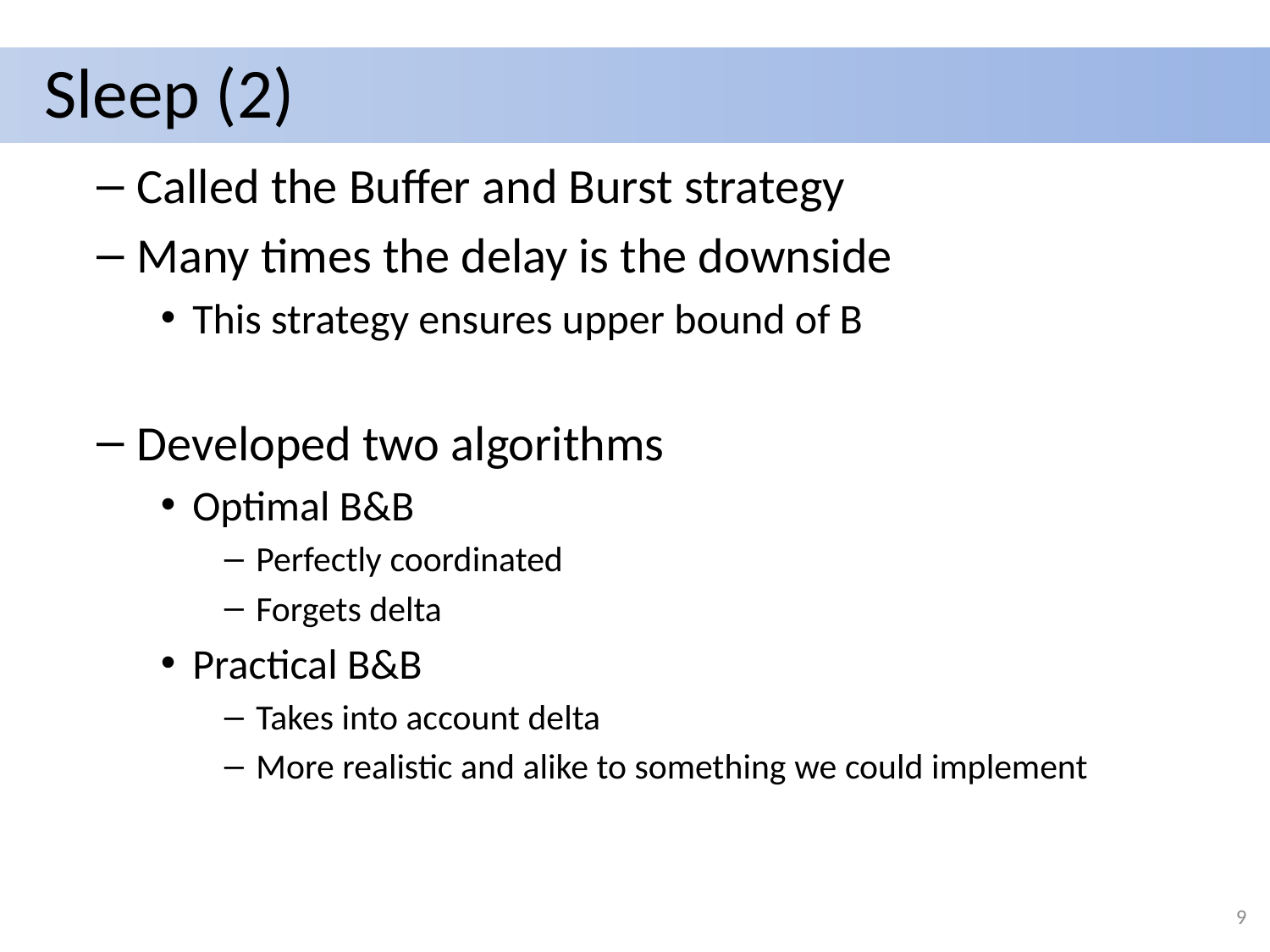

# Sleep (2)
Called the Buffer and Burst strategy
Many times the delay is the downside
This strategy ensures upper bound of B

Developed two algorithms
Optimal B&B
Perfectly coordinated
Forgets delta
Practical B&B
Takes into account delta
More realistic and alike to something we could implement

9